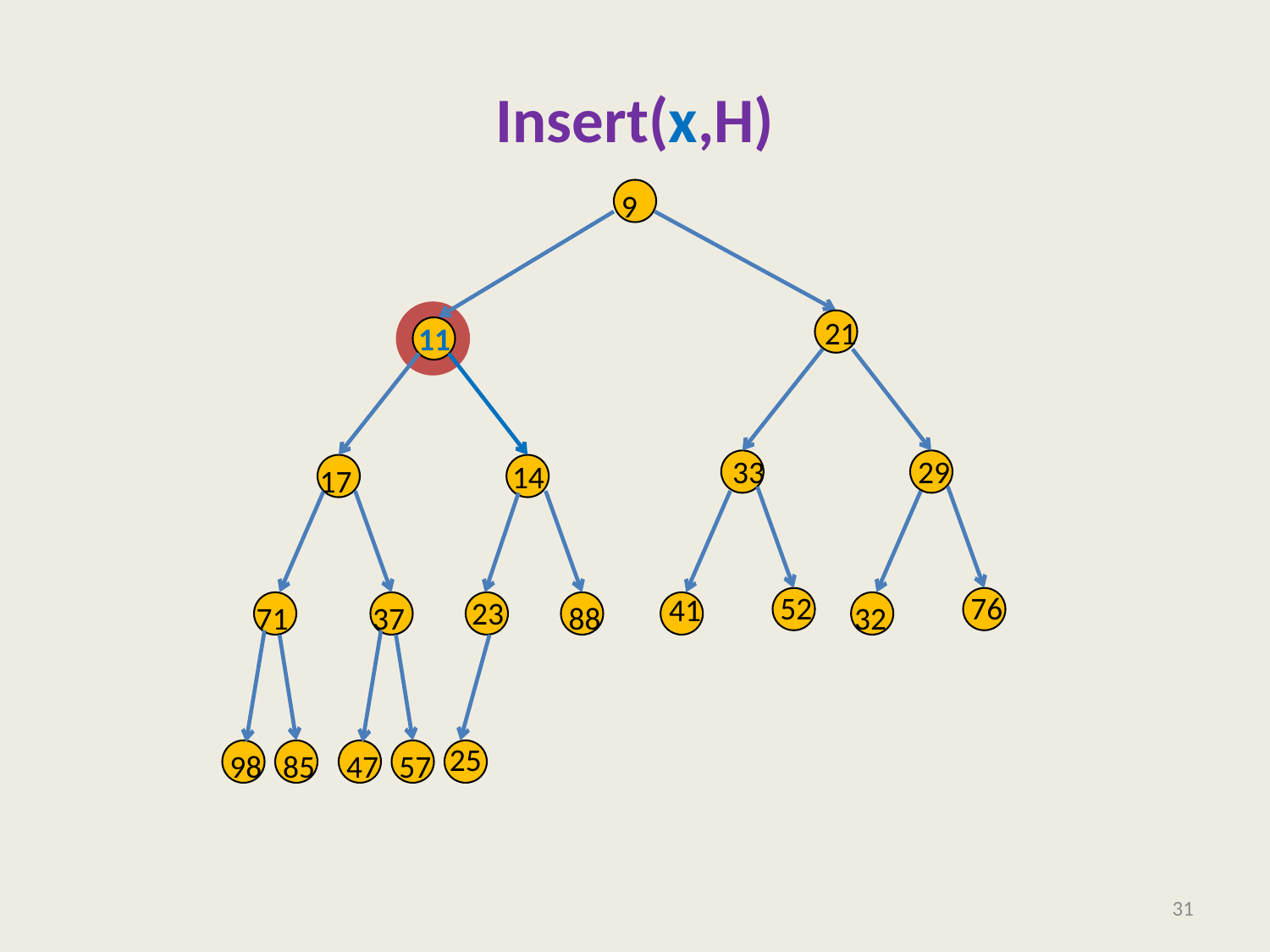

# Insert(x,H)
9

 21

11

33
29
14

17

52
76
41
23

71

37

88

32

25
98

85

47

57

31